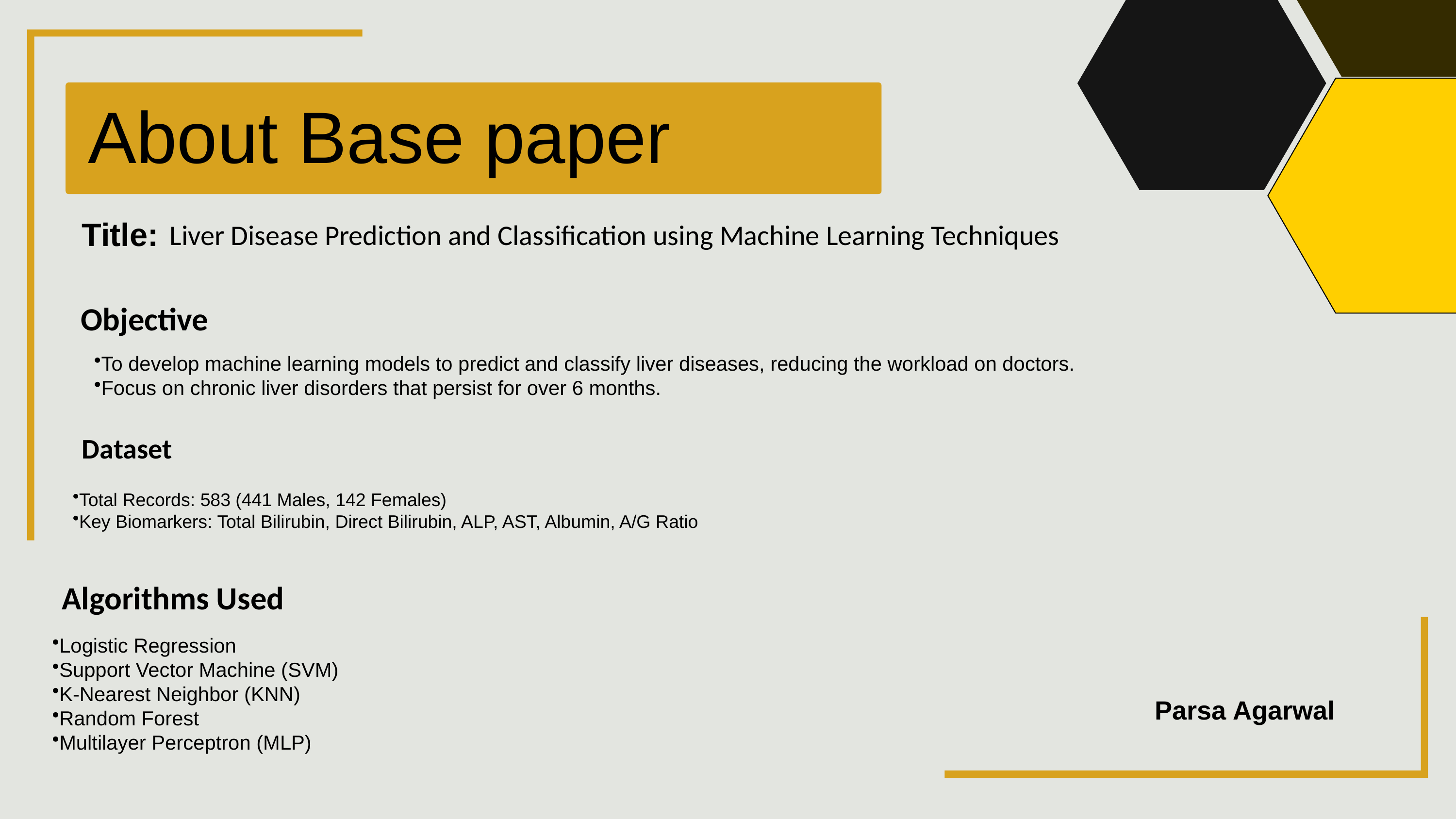

About Base paper
Liver Disease Prediction and Classification using Machine Learning Techniques
Title:
Objective
To develop machine learning models to predict and classify liver diseases, reducing the workload on doctors.
Focus on chronic liver disorders that persist for over 6 months.
Dataset
Total Records: 583 (441 Males, 142 Females)
Key Biomarkers: Total Bilirubin, Direct Bilirubin, ALP, AST, Albumin, A/G Ratio
Algorithms Used

Logistic Regression
Support Vector Machine (SVM)
K-Nearest Neighbor (KNN)
Random Forest
Multilayer Perceptron (MLP)

Parsa Agarwal